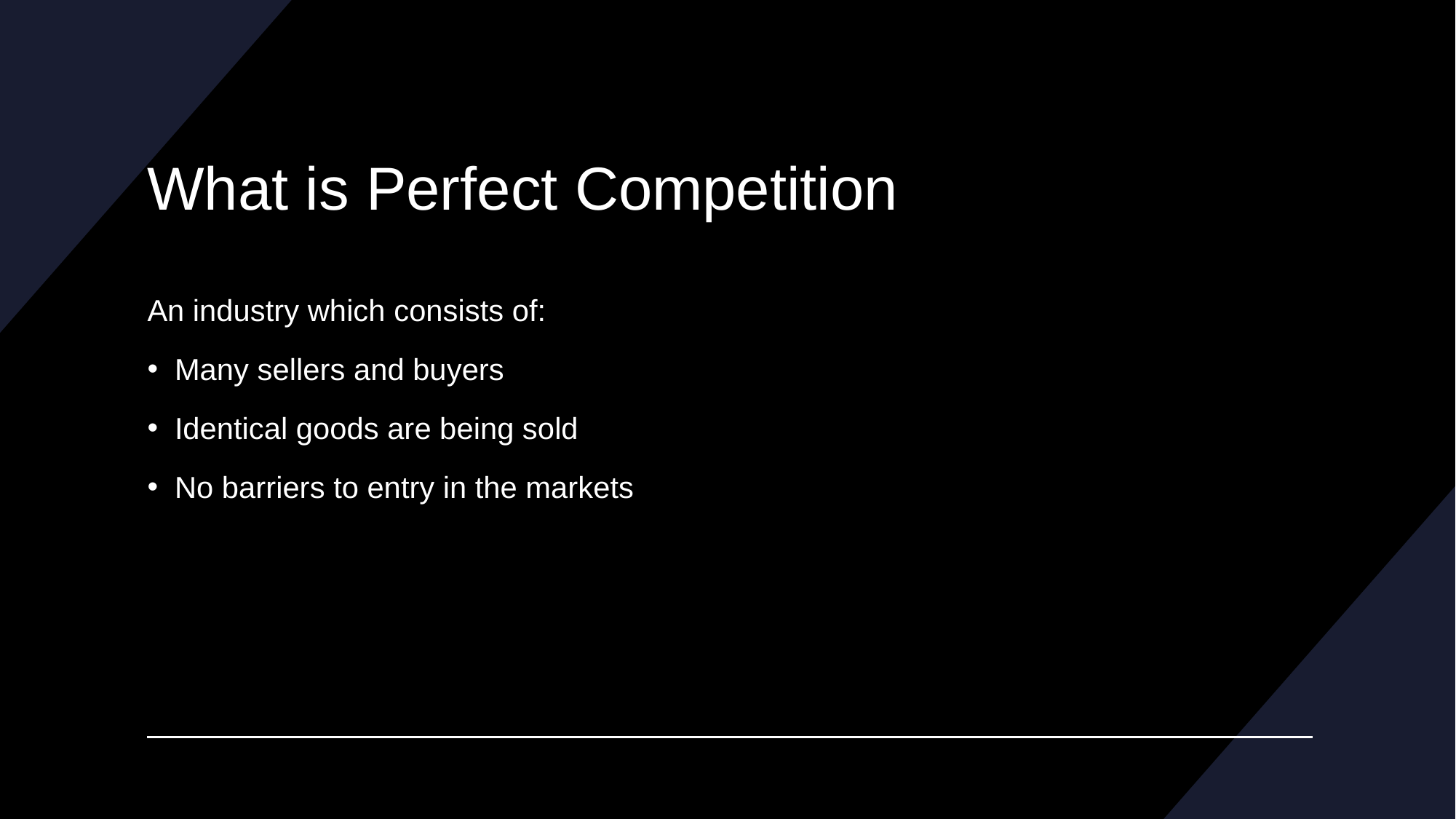

# What is Perfect Competition
An industry which consists of:
Many sellers and buyers
Identical goods are being sold
No barriers to entry in the markets